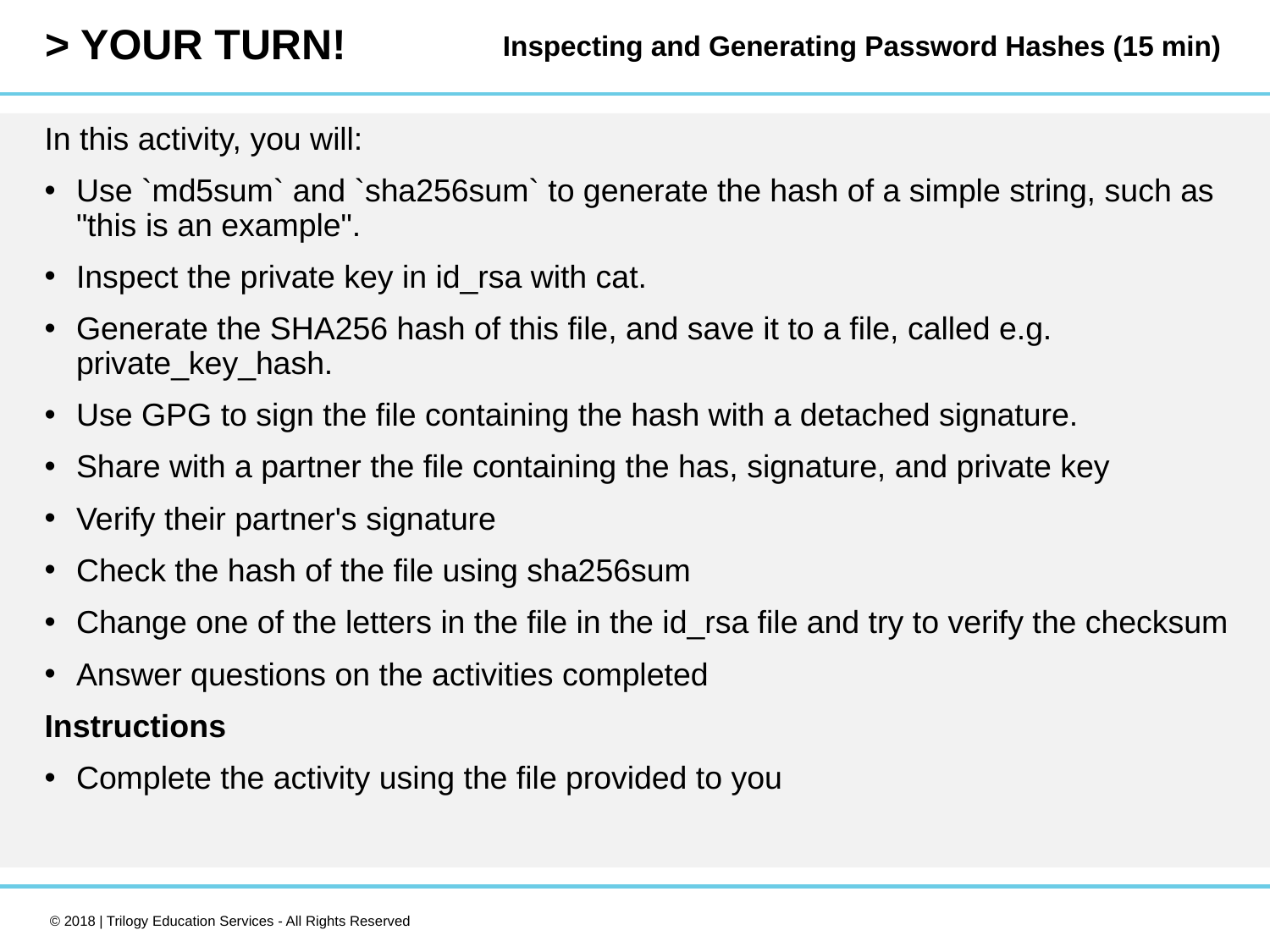

Inspecting and Generating Password Hashes (15 min)
In this activity, you will:
Use `md5sum` and `sha256sum` to generate the hash of a simple string, such as "this is an example".
Inspect the private key in id_rsa with cat.
Generate the SHA256 hash of this file, and save it to a file, called e.g. private_key_hash.
Use GPG to sign the file containing the hash with a detached signature.
Share with a partner the file containing the has, signature, and private key
Verify their partner's signature
Check the hash of the file using sha256sum
Change one of the letters in the file in the id_rsa file and try to verify the checksum
Answer questions on the activities completed
Instructions
Complete the activity using the file provided to you